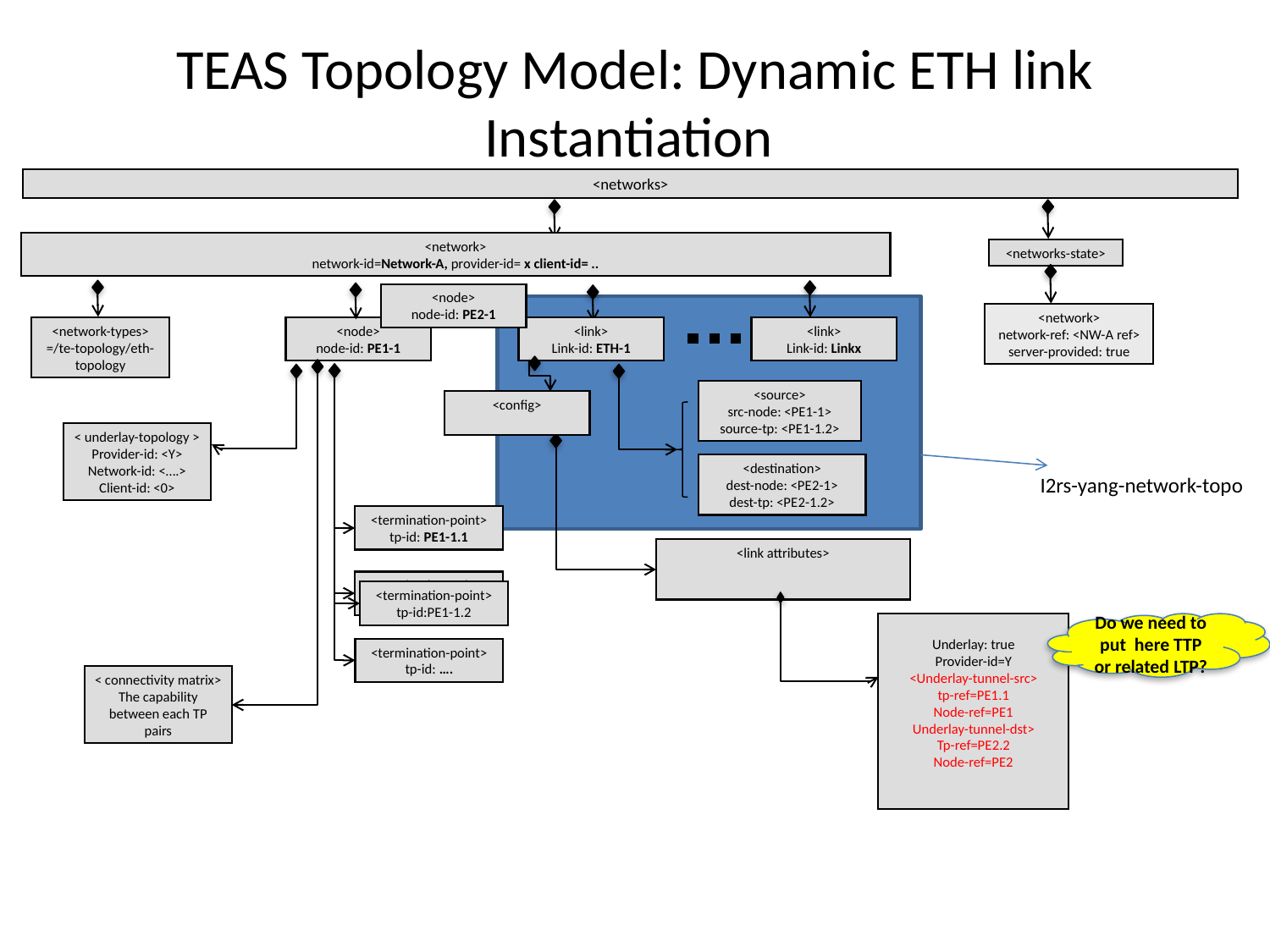

# TEAS Topology Model: Dynamic ETH link Instantiation
<networks>

<network>
network-id=Network-A, provider-id= x client-id= ..
<networks-state>

<node>
node-id: PE2-1

<network>
network-ref: <NW-A ref>
server-provided: true
<network-types>
=/te-topology/eth-topology
<link>
Link-id: ETH-1
<link>
Link-id: Linkx
<node>
node-id: PE1-1

<source>
src-node: <PE1-1>
source-tp: <PE1-1.2>
<config>

< underlay-topology >
Provider-id: <Y>
Network-id: <….>
Client-id: <0>

<destination>
dest-node: <PE2-1>
dest-tp: <PE2-1.2>
I2rs-yang-network-topo
<termination-point>
tp-id: PE1-1.1
<link attributes>

<termination-point>
tp-id: …
<termination-point>
tp-id:PE1-1.2

Underlay: true
Provider-id=Y
<Underlay-tunnel-src>
tp-ref=PE1.1
Node-ref=PE1
Underlay-tunnel-dst>
Tp-ref=PE2.2
Node-ref=PE2

Do we need to put  here TTP or related LTP?
<termination-point>
tp-id: ….
< connectivity matrix>
The capability between each TP pairs